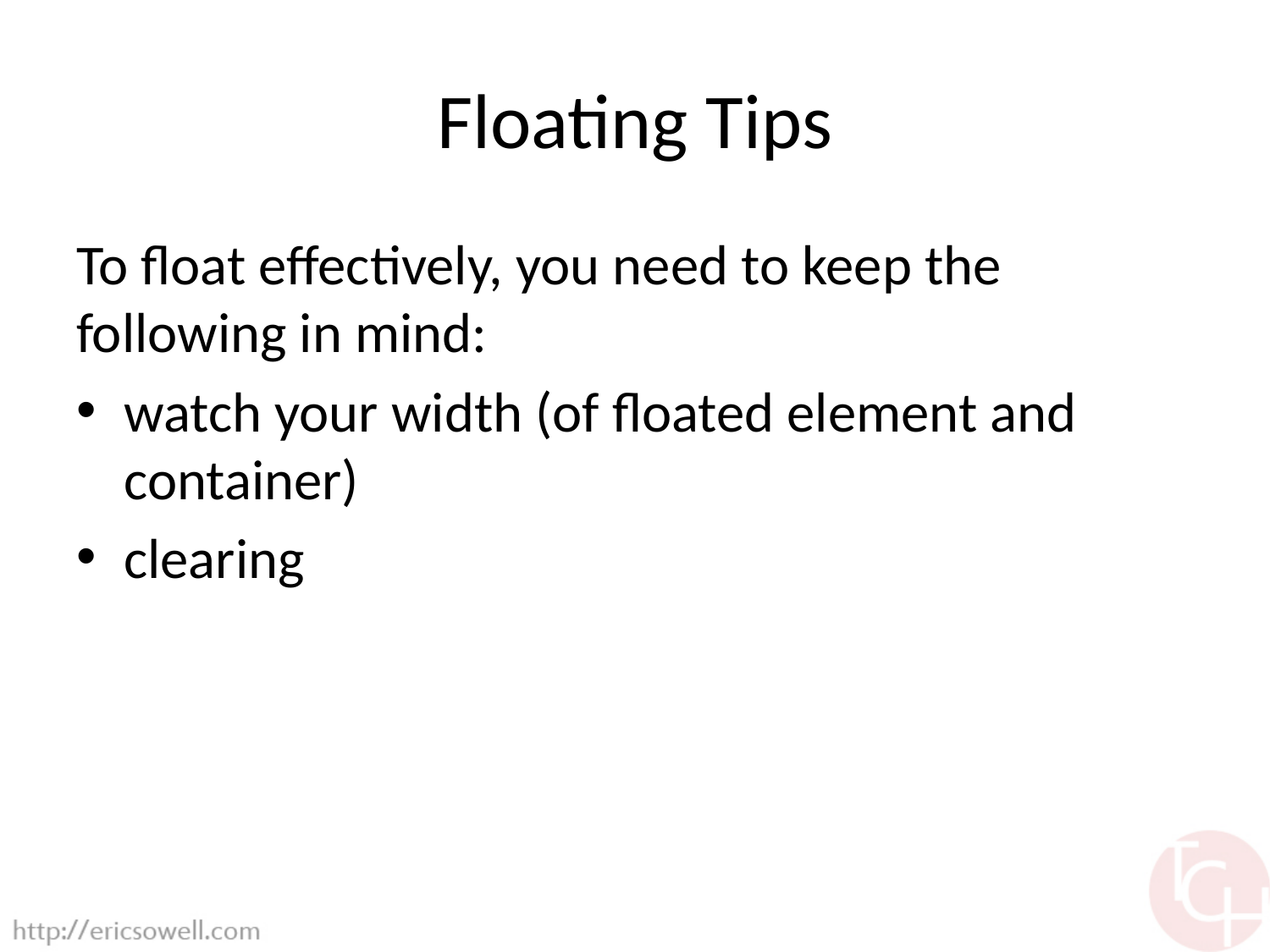

# Floating Tips
To float effectively, you need to keep the following in mind:
watch your width (of floated element and container)
clearing